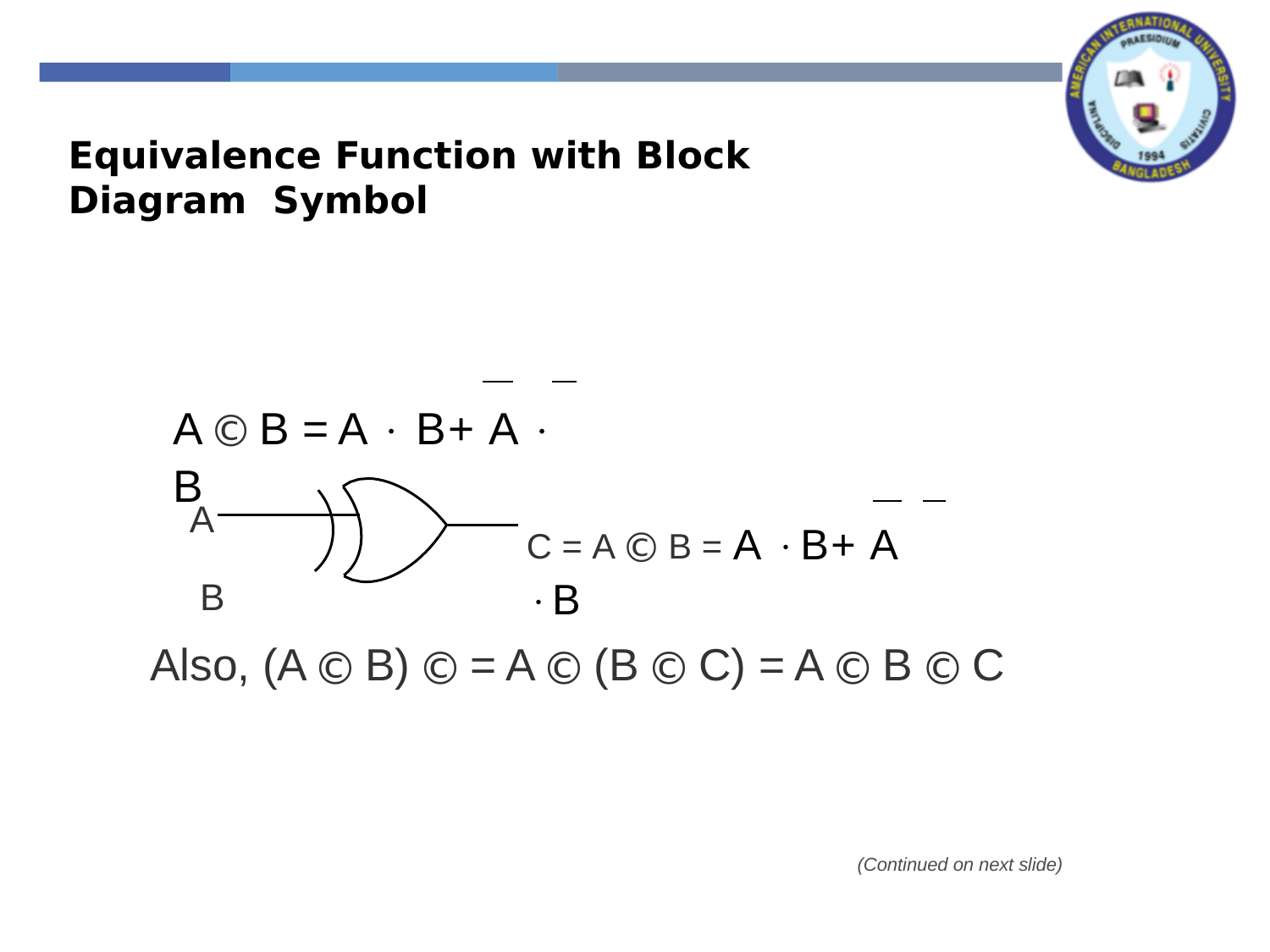

Equivalence Function with Block Diagram  Symbol
A © B = A ⋅ B+ A ⋅ B

C = A © B = A ⋅B+ A ⋅B

A 	 B

Also, (A © B) © = A © (B © C) = A © B © C
(Continued on next slide)